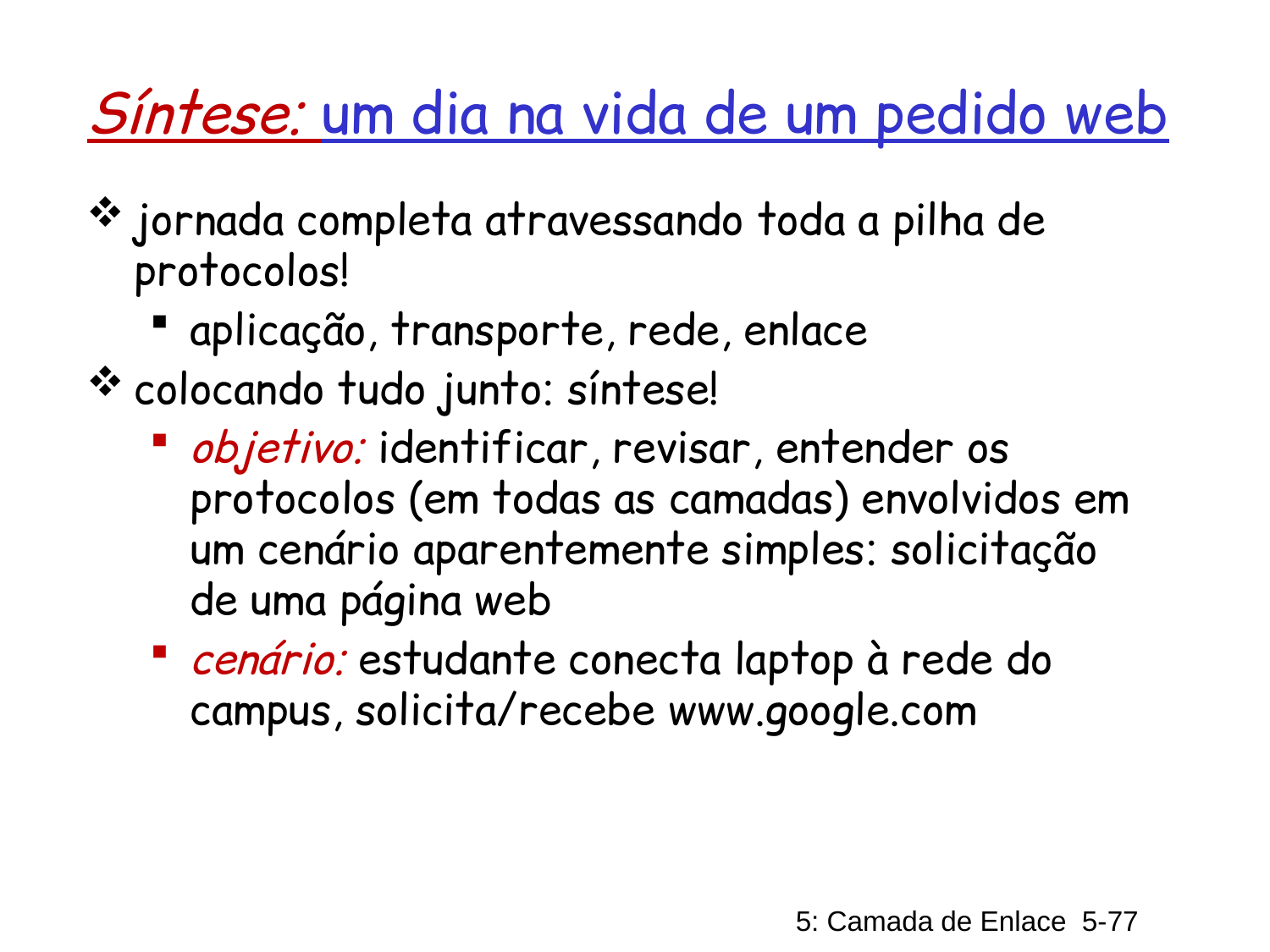

# Síntese: um dia na vida de um pedido web
jornada completa atravessando toda a pilha de protocolos!
aplicação, transporte, rede, enlace
colocando tudo junto: síntese!
objetivo: identificar, revisar, entender os protocolos (em todas as camadas) envolvidos em um cenário aparentemente simples: solicitação de uma página web
cenário: estudante conecta laptop à rede do campus, solicita/recebe www.google.com